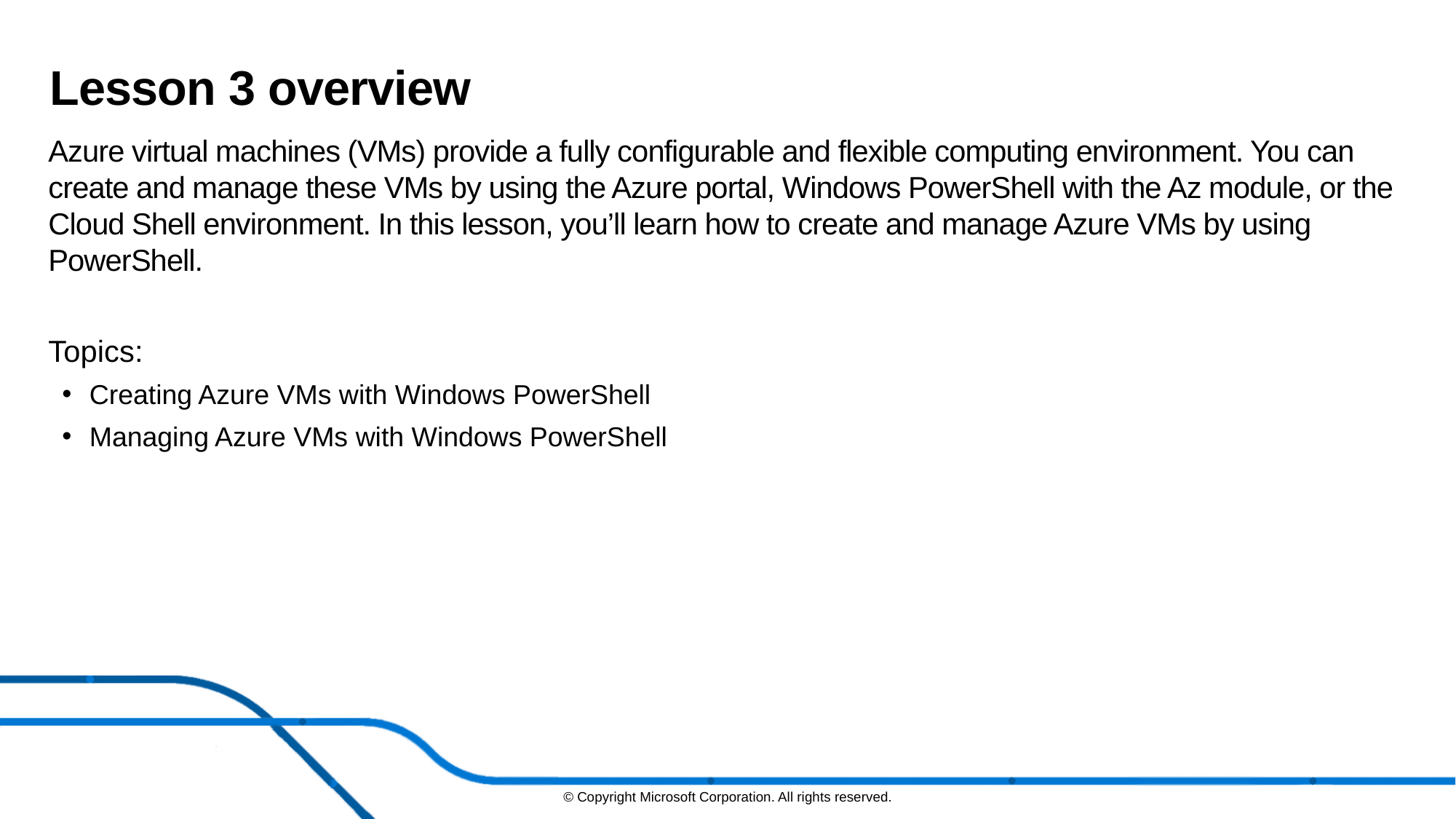

# Lesson 3 overview
Azure virtual machines (VMs) provide a fully configurable and flexible computing environment. You can create and manage these VMs by using the Azure portal, Windows PowerShell with the Az module, or the Cloud Shell environment. In this lesson, you’ll learn how to create and manage Azure VMs by using PowerShell.

Topics:
Creating Azure VMs with Windows PowerShell
Managing Azure VMs with Windows PowerShell